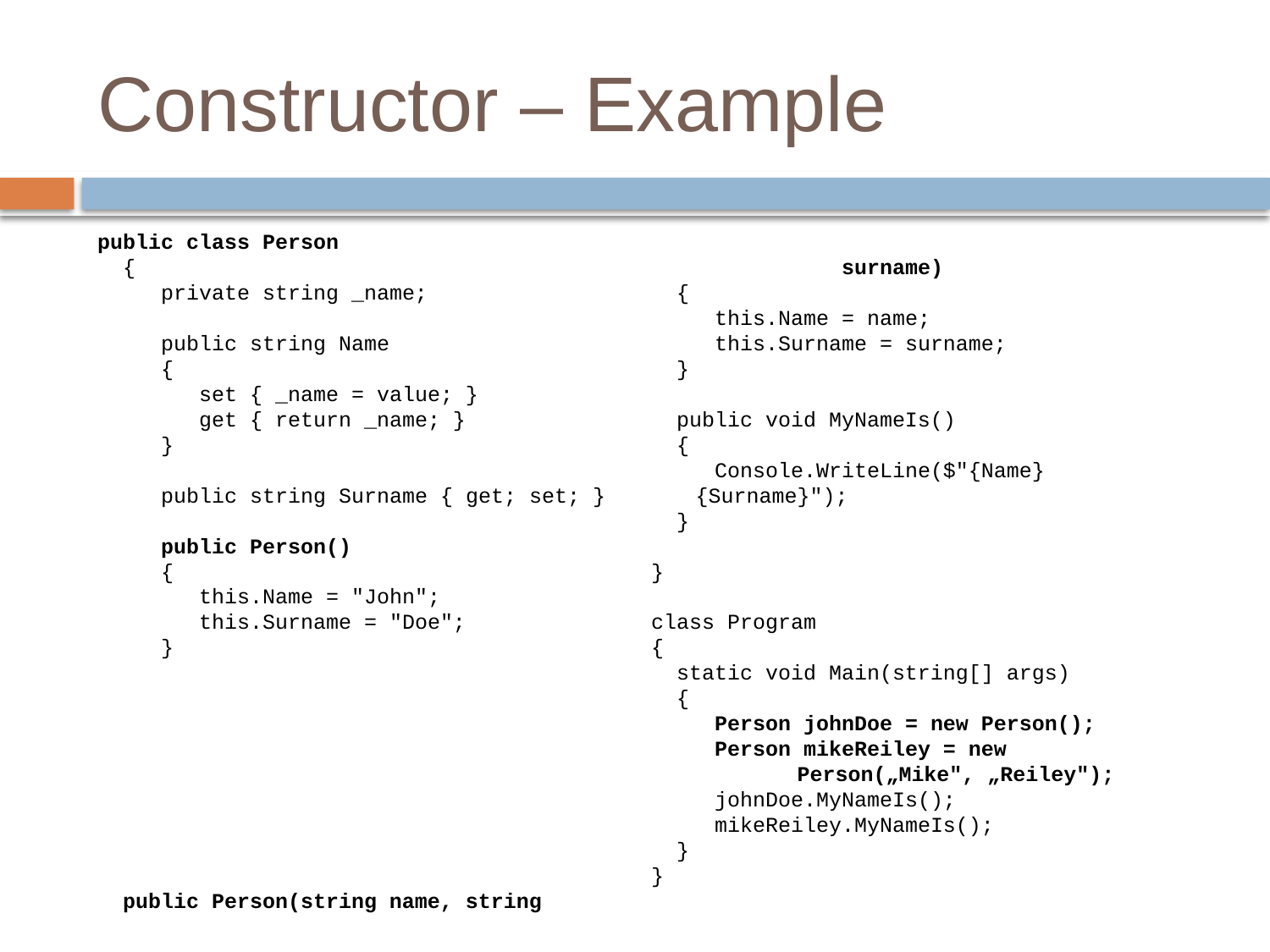

# Constructor – Example
public class Person
  {
     private string _name;

     public string Name
     {
        set { _name = value; }
        get { return _name; }
     }

     public string Surname { get; set; }

     public Person()
     {
        this.Name = "John";
        this.Surname = "Doe";
     }

  public Person(string name, string
               surname)
  {
     this.Name = name;
     this.Surname = surname;
  }

  public void MyNameIs()
  {
     Console.WriteLine($"{Name} {Surname}");
  }

}

class Program
{
  static void Main(string[] args)
  {
     Person johnDoe = new Person();
     Person mikeReiley = new
        Person(„Mike", „Reiley");
     johnDoe.MyNameIs();
     mikeReiley.MyNameIs();
  }
}